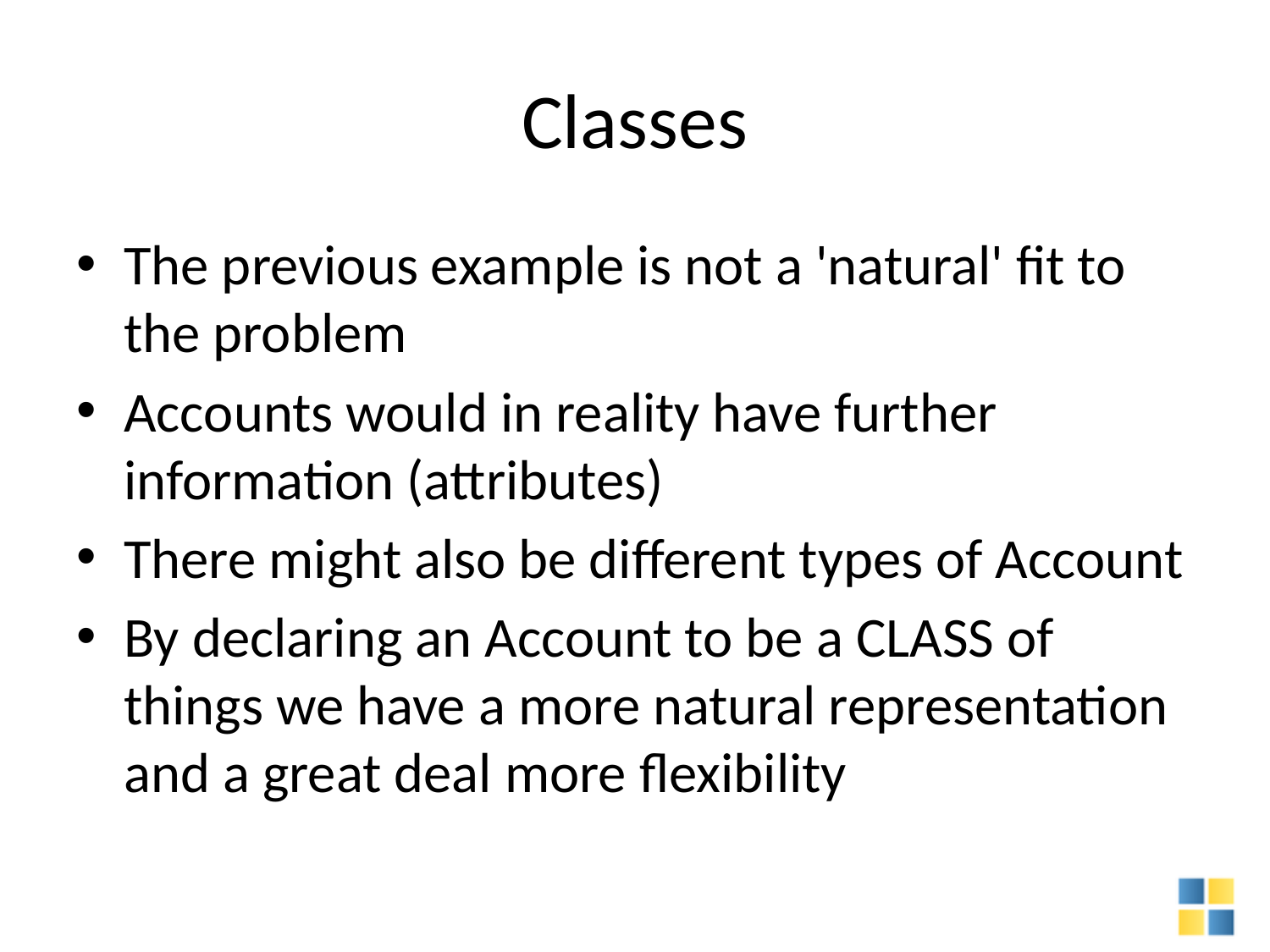

# Classes
The previous example is not a 'natural' fit to the problem
Accounts would in reality have further information (attributes)
There might also be different types of Account
By declaring an Account to be a CLASS of things we have a more natural representation and a great deal more flexibility